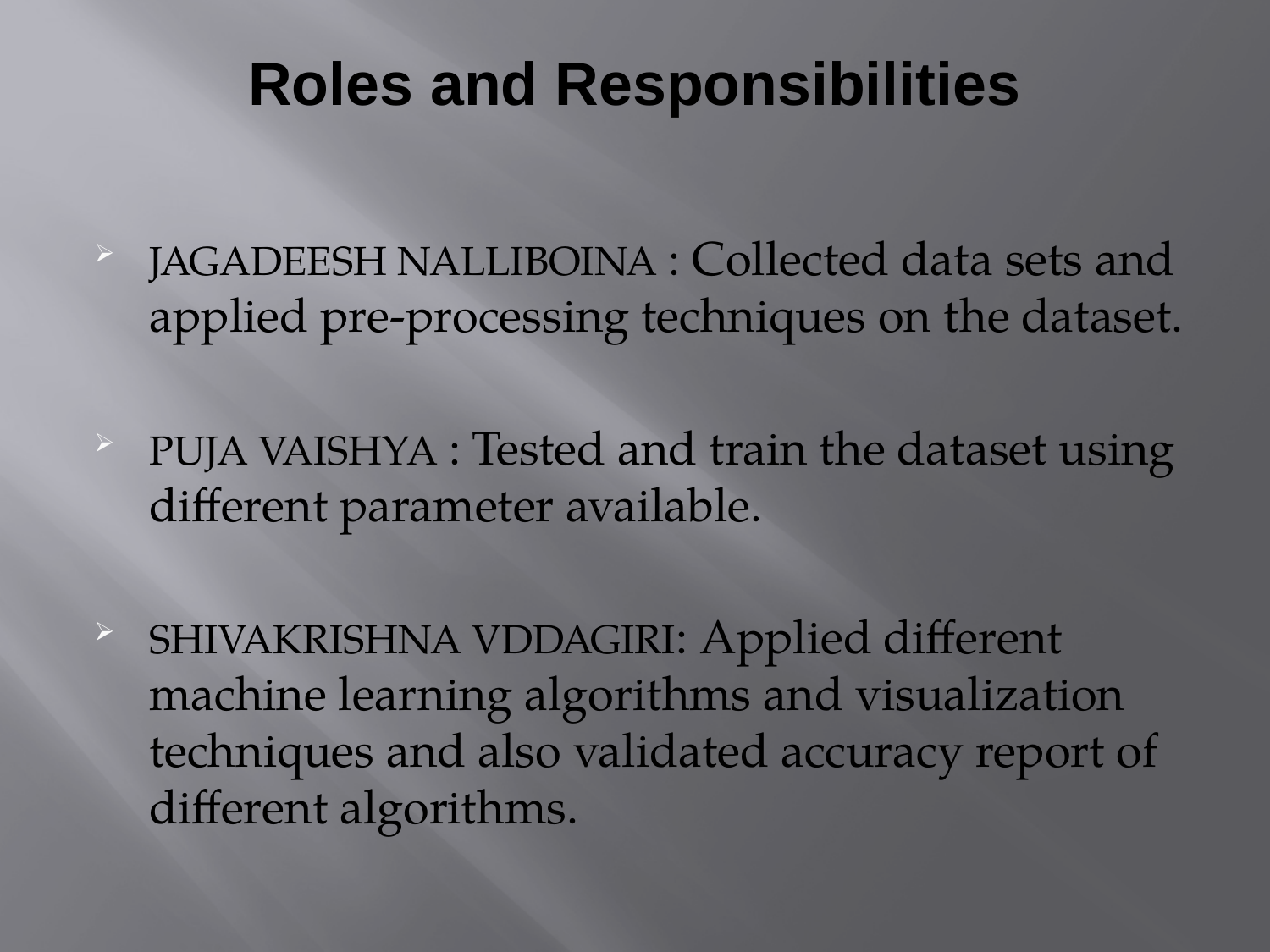

# Roles and Responsibilities
JAGADEESH NALLIBOINA : Collected data sets and applied pre-processing techniques on the dataset.

PUJA VAISHYA : Tested and train the dataset using different parameter available.

SHIVAKRISHNA VDDAGIRI: Applied different machine learning algorithms and visualization techniques and also validated accuracy report of different algorithms.